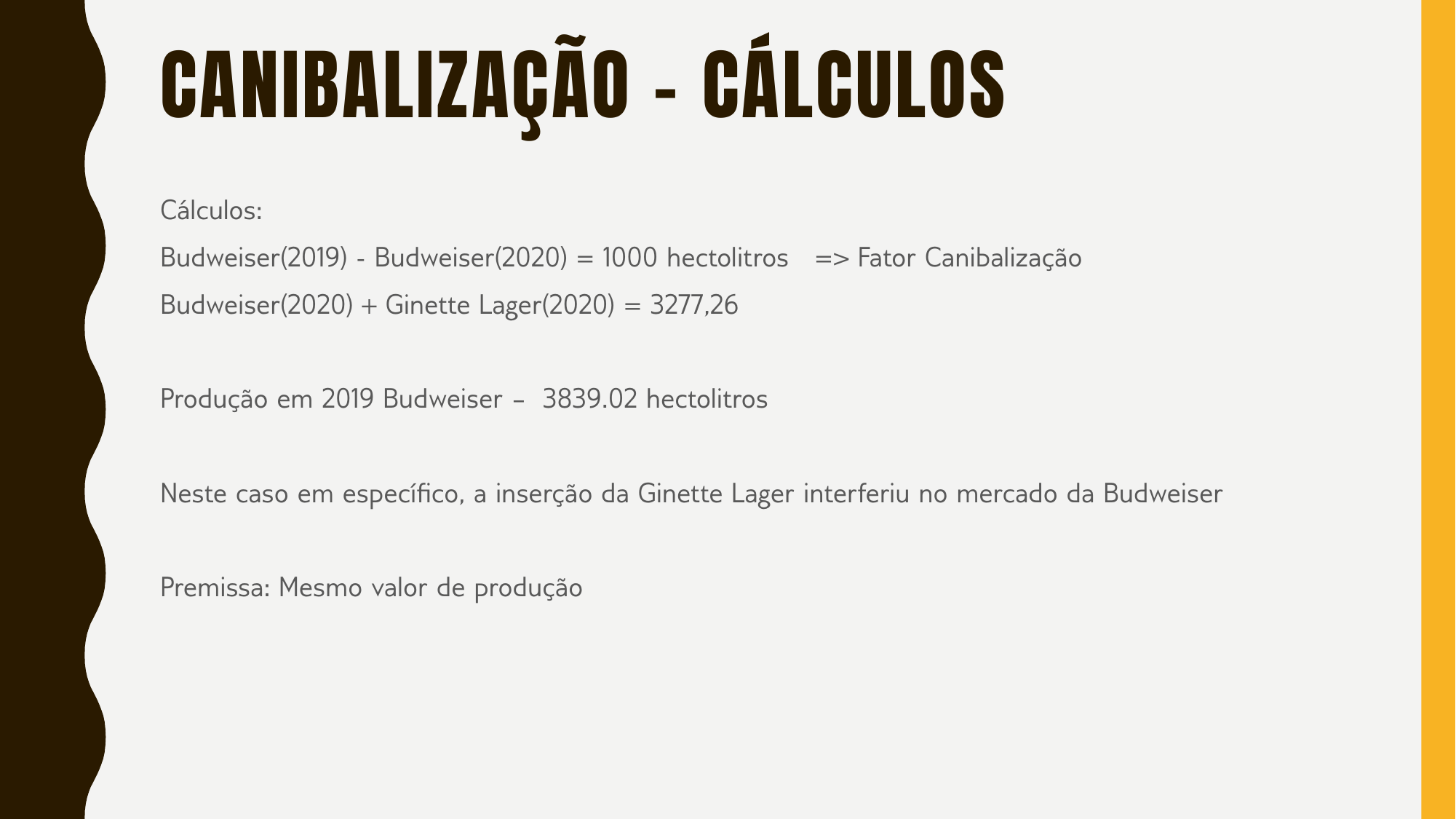

# Canibalização - cálculos
Cálculos:
Budweiser(2019) - Budweiser(2020) = 1000 hectolitros   => Fator Canibalização
Budweiser(2020) + Ginette Lager(2020) = 3277,26

Produção em 2019 Budweiser –  3839.02 hectolitros

Neste caso em específico, a inserção da Ginette Lager interferiu no mercado da Budweiser

Premissa: Mesmo valor de produção